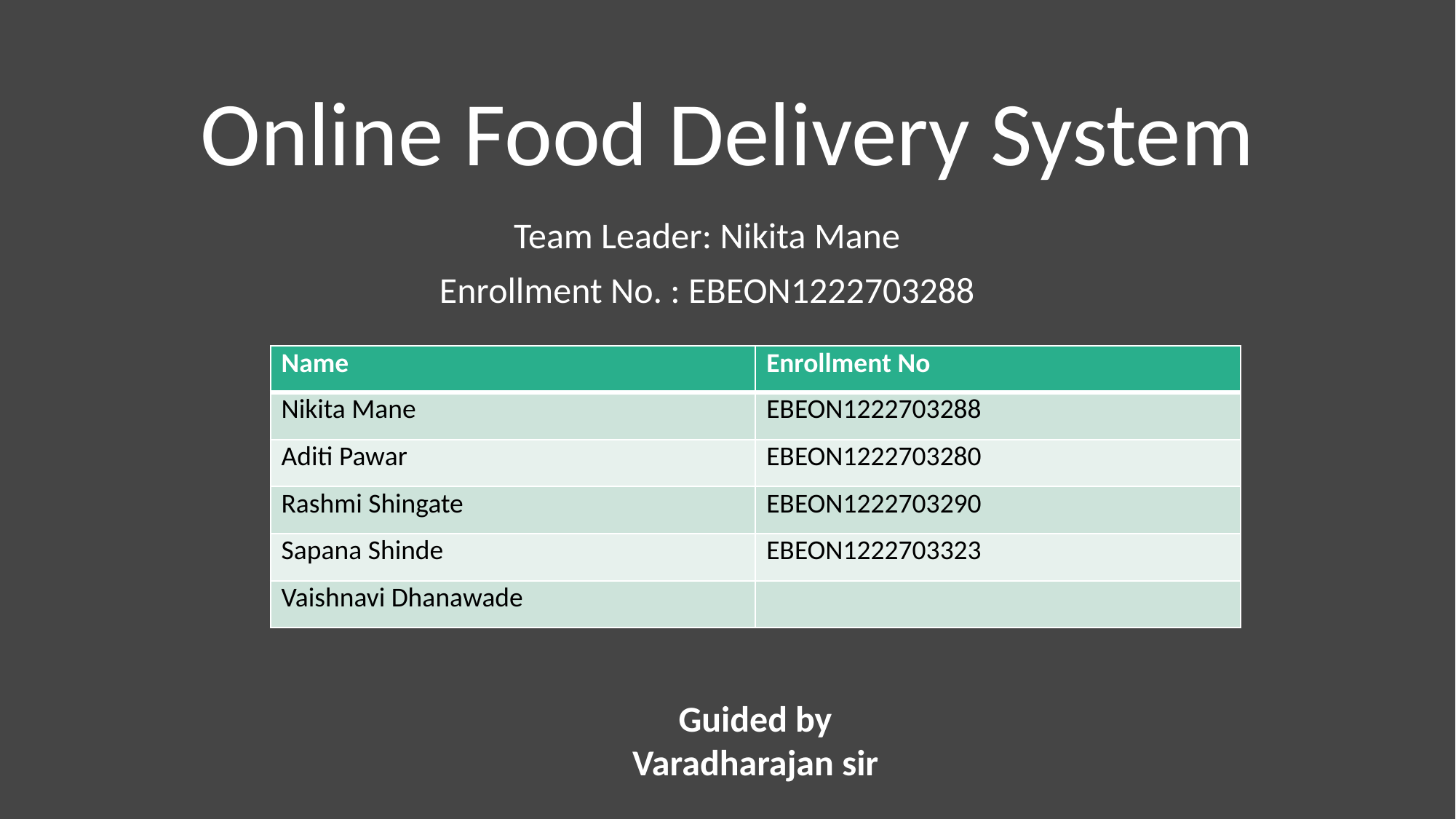

# Online Food Delivery System
Team Leader: Nikita Mane
Enrollment No. : EBEON1222703288

| Name | Enrollment No |
| --- | --- |
| Nikita Mane | EBEON1222703288 |
| Aditi Pawar | EBEON1222703280 |
| Rashmi Shingate | EBEON1222703290 |
| Sapana Shinde | EBEON1222703323 |
| Vaishnavi Dhanawade |  |
Guided by
Varadharajan sir